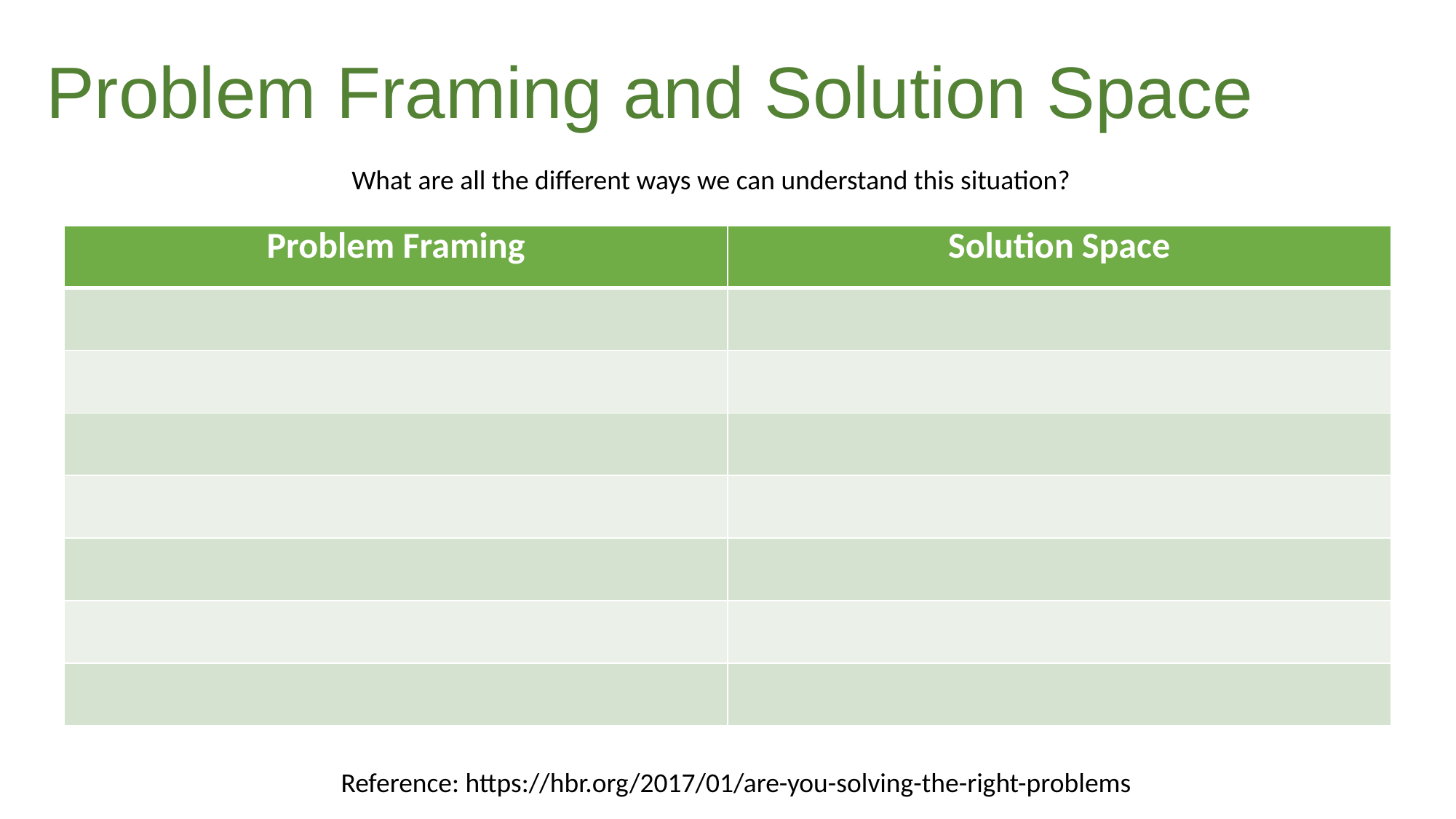

Problem Framing and Solution Space
What are all the different ways we can understand this situation?
| Problem Framing | Solution Space |
| --- | --- |
|  |  |
|  |  |
|  |  |
|  |  |
|  |  |
|  |  |
|  |  |
Reference: https://hbr.org/2017/01/are-you-solving-the-right-problems